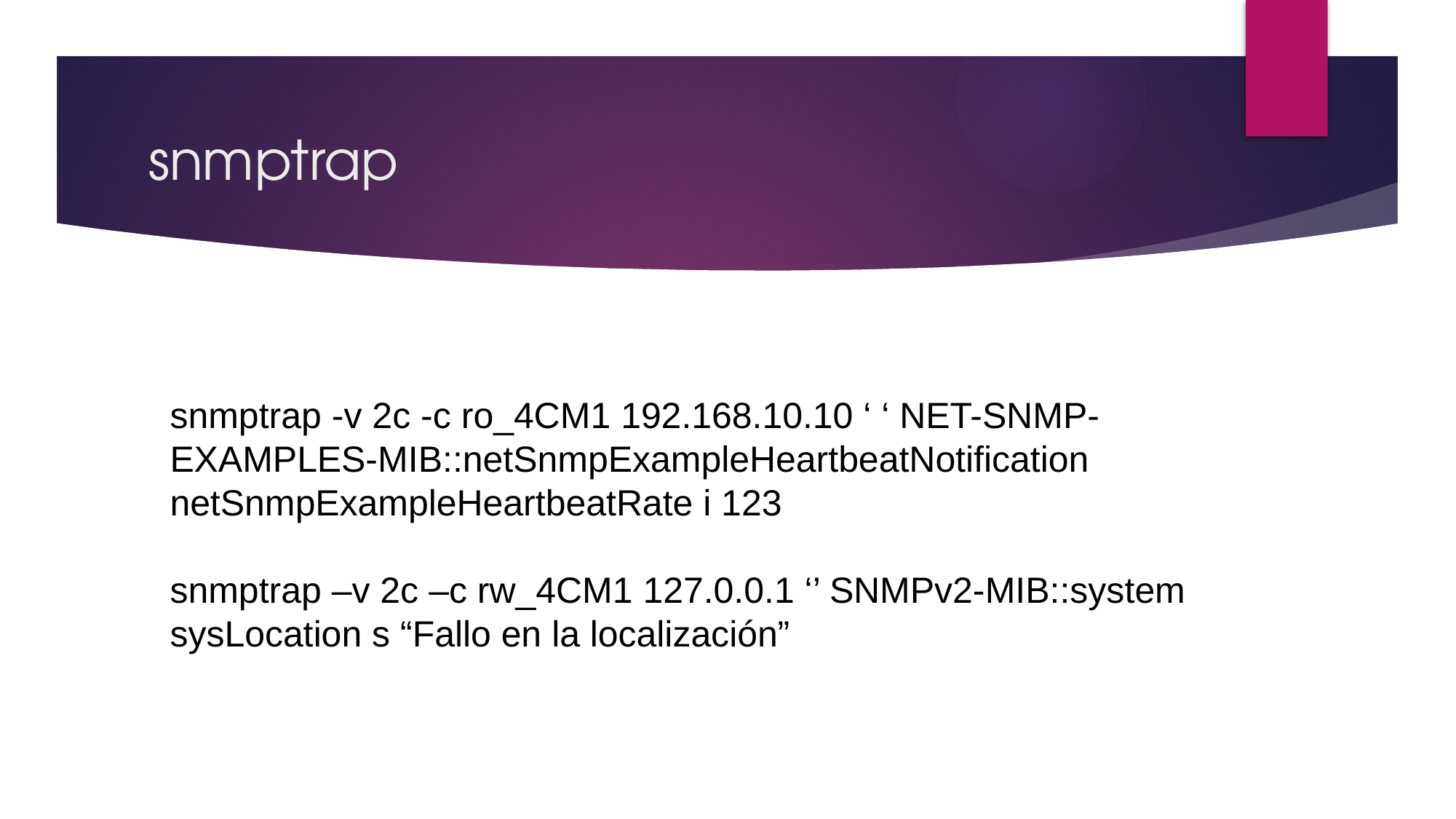

# snmptrap
snmptrap -v 2c -c ro_4CM1 192.168.10.10 ‘ ‘ NET-SNMP-EXAMPLES-MIB::netSnmpExampleHeartbeatNotification
netSnmpExampleHeartbeatRate i 123

snmptrap –v 2c –c rw_4CM1 127.0.0.1 ‘’ SNMPv2-MIB::system sysLocation s “Fallo en la localización”